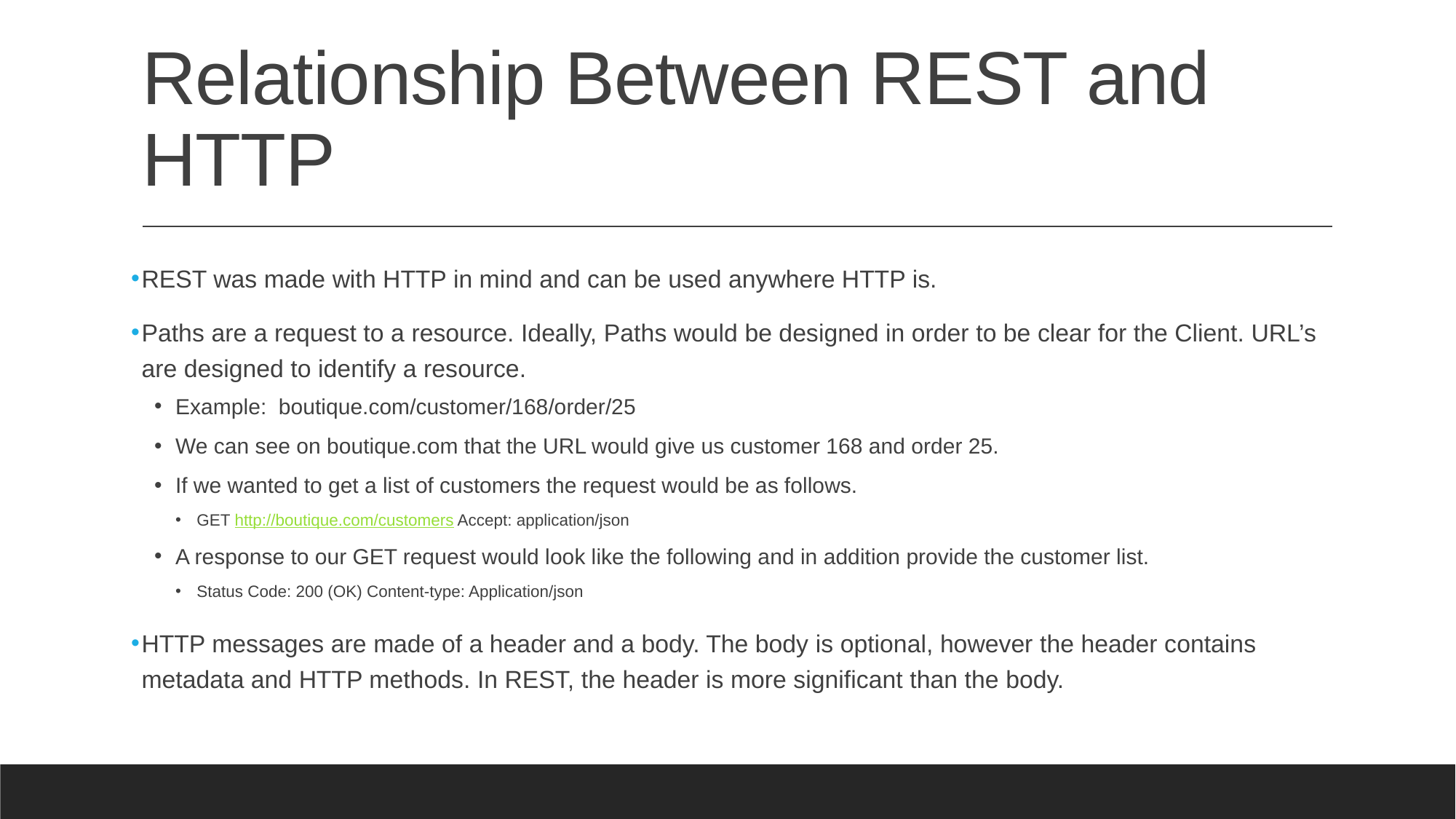

# Relationship Between REST and HTTP
REST was made with HTTP in mind and can be used anywhere HTTP is.
Paths are a request to a resource. Ideally, Paths would be designed in order to be clear for the Client. URL’s are designed to identify a resource.
Example:  boutique.com/customer/168/order/25
We can see on boutique.com that the URL would give us customer 168 and order 25.
If we wanted to get a list of customers the request would be as follows.
GET http://boutique.com/customers Accept: application/json
A response to our GET request would look like the following and in addition provide the customer list.
Status Code: 200 (OK) Content-type: Application/json
HTTP messages are made of a header and a body. The body is optional, however the header contains metadata and HTTP methods. In REST, the header is more significant than the body.